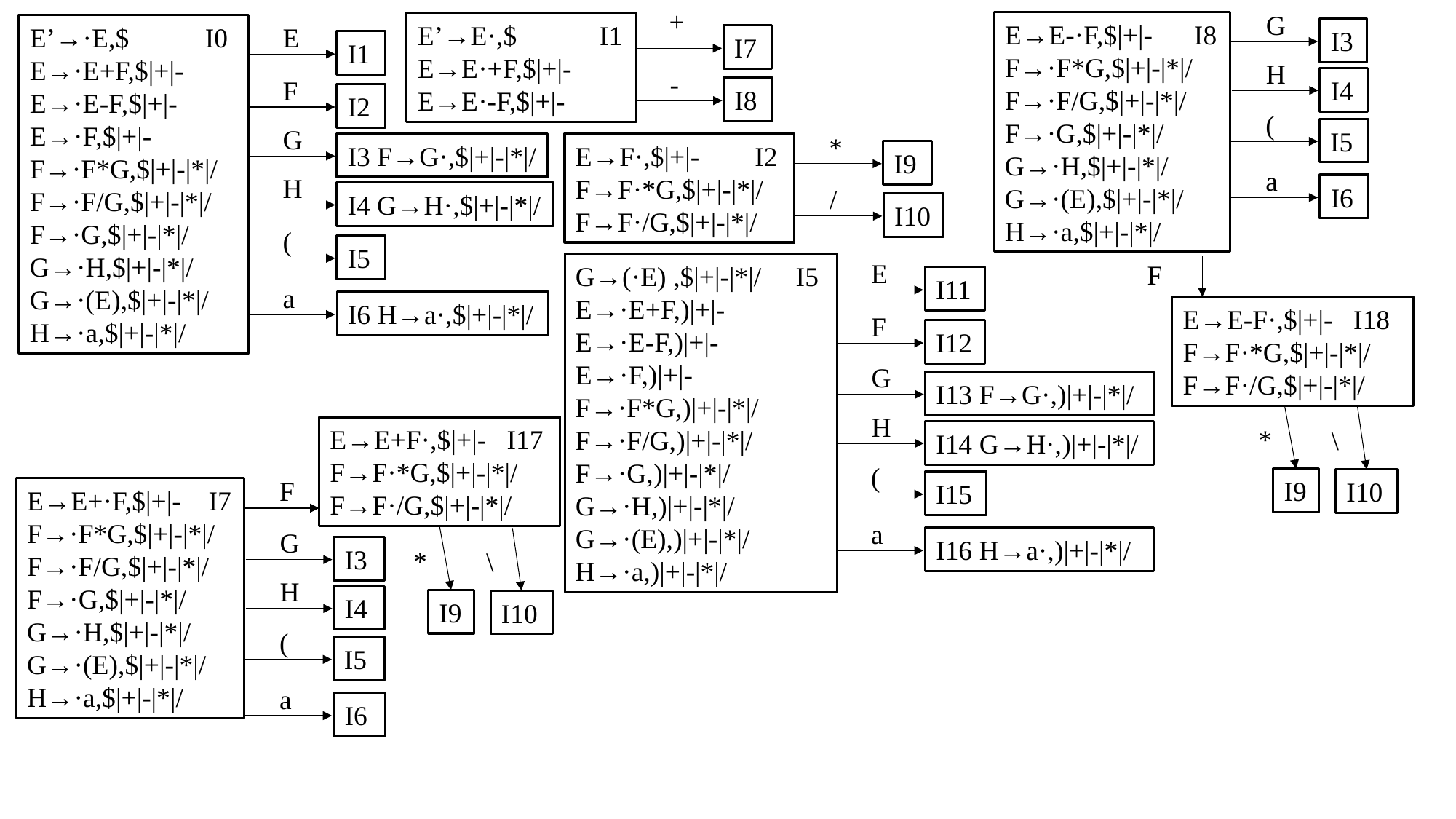

+
G
E→E-·F,$|+|-      I8 F→·F*G,$|+|-|*|/
F→·F/G,$|+|-|*|/
F→·G,$|+|-|*|/
G→·H,$|+|-|*|/
G→·(E),$|+|-|*|/
H→·a,$|+|-|*|/
E’→E·,$            I1
E→E·+F,$|+|-
E→E·-F,$|+|-
E’→·E,$           I0
E→·E+F,$|+|-
E→·E-F,$|+|-
E→·F,$|+|-
F→·F*G,$|+|-|*|/
F→·F/G,$|+|-|*|/
F→·G,$|+|-|*|/
G→·H,$|+|-|*|/
G→·(E),$|+|-|*|/
H→·a,$|+|-|*|/
E
I3
I7
I1
H
-
F
I4
I8
I2
(
G
I5
*
I3 F→G·,$|+|-|*|/
E→F·,$|+|-        I2
F→F·*G,$|+|-|*|/
F→F·/G,$|+|-|*|/
I9
a
H
I6
/
I4 G→H·,$|+|-|*|/
I10
(
I5
E
F
G→(·E) ,$|+|-|*|/     I5
E→·E+F,)|+|-
E→·E-F,)|+|-
E→·F,)|+|-
F→·F*G,)|+|-|*|/
F→·F/G,)|+|-|*|/
F→·G,)|+|-|*|/
G→·H,)|+|-|*|/
G→·(E),)|+|-|*|/
H→·a,)|+|-|*|/
I11
a
I6 H→a·,$|+|-|*|/
E→E-F·,$|+|-   I18
F→F·*G,$|+|-|*|/
F→F·/G,$|+|-|*|/
F
I12
G
I13 F→G·,)|+|-|*|/
H
*
E→E+F·,$|+|-   I17
F→F·*G,$|+|-|*|/
F→F·/G,$|+|-|*|/
\
I14 G→H·,)|+|-|*|/
(
I9
F
I10
I15
E→E+·F,$|+|-    I7
F→·F*G,$|+|-|*|/
F→·F/G,$|+|-|*|/
F→·G,$|+|-|*|/
G→·H,$|+|-|*|/
G→·(E),$|+|-|*|/
H→·a,$|+|-|*|/
a
G
I16 H→a·,)|+|-|*|/
I3
*
\
H
I4
I9
I10
(
I5
a
I6